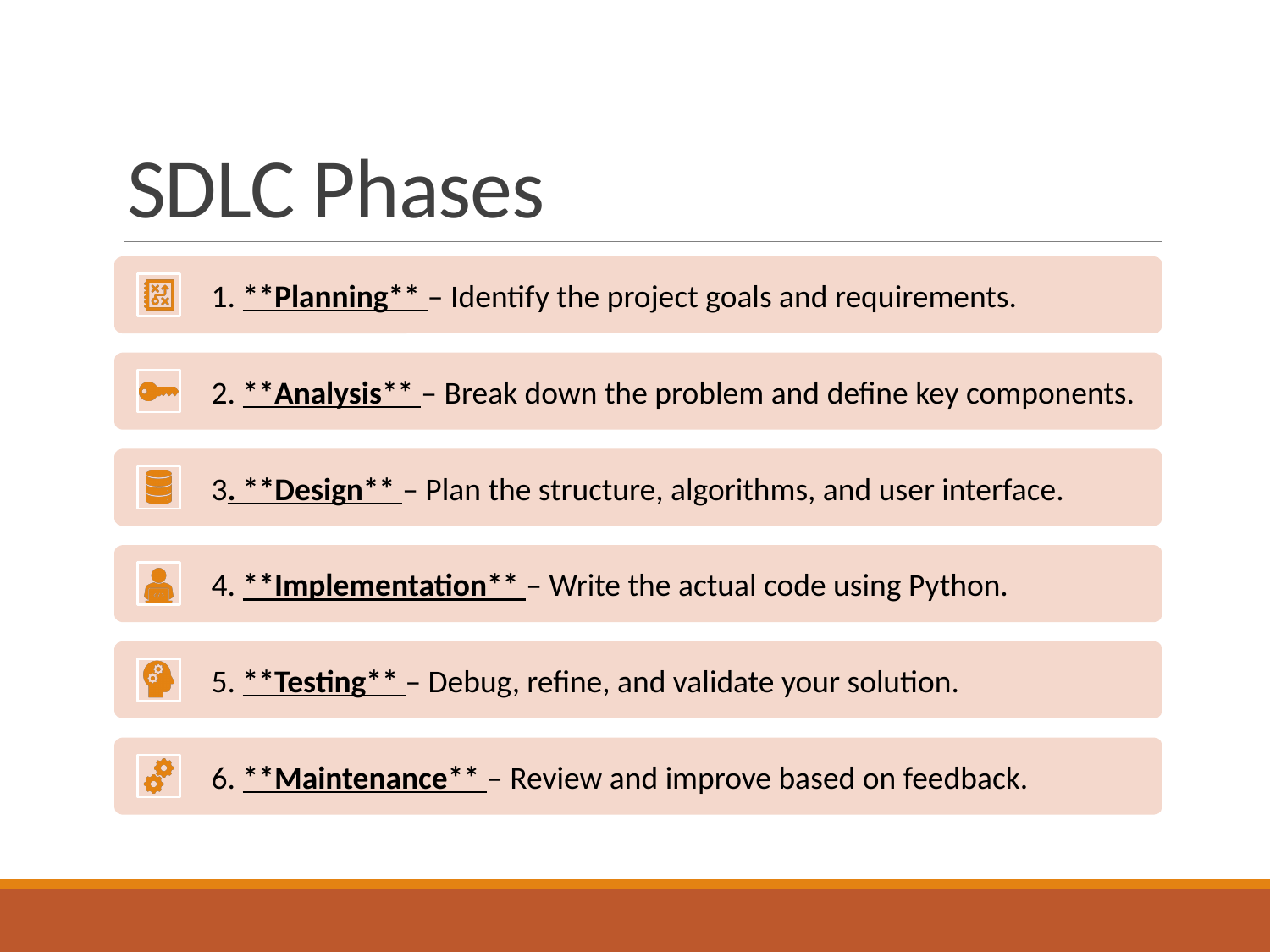

# SDLC Phases
1. **Planning** – Identify the project goals and requirements.
2. **Analysis** – Break down the problem and define key components.
3. **Design** – Plan the structure, algorithms, and user interface.
4. **Implementation** – Write the actual code using Python.
5. **Testing** – Debug, refine, and validate your solution.
6. **Maintenance** – Review and improve based on feedback.